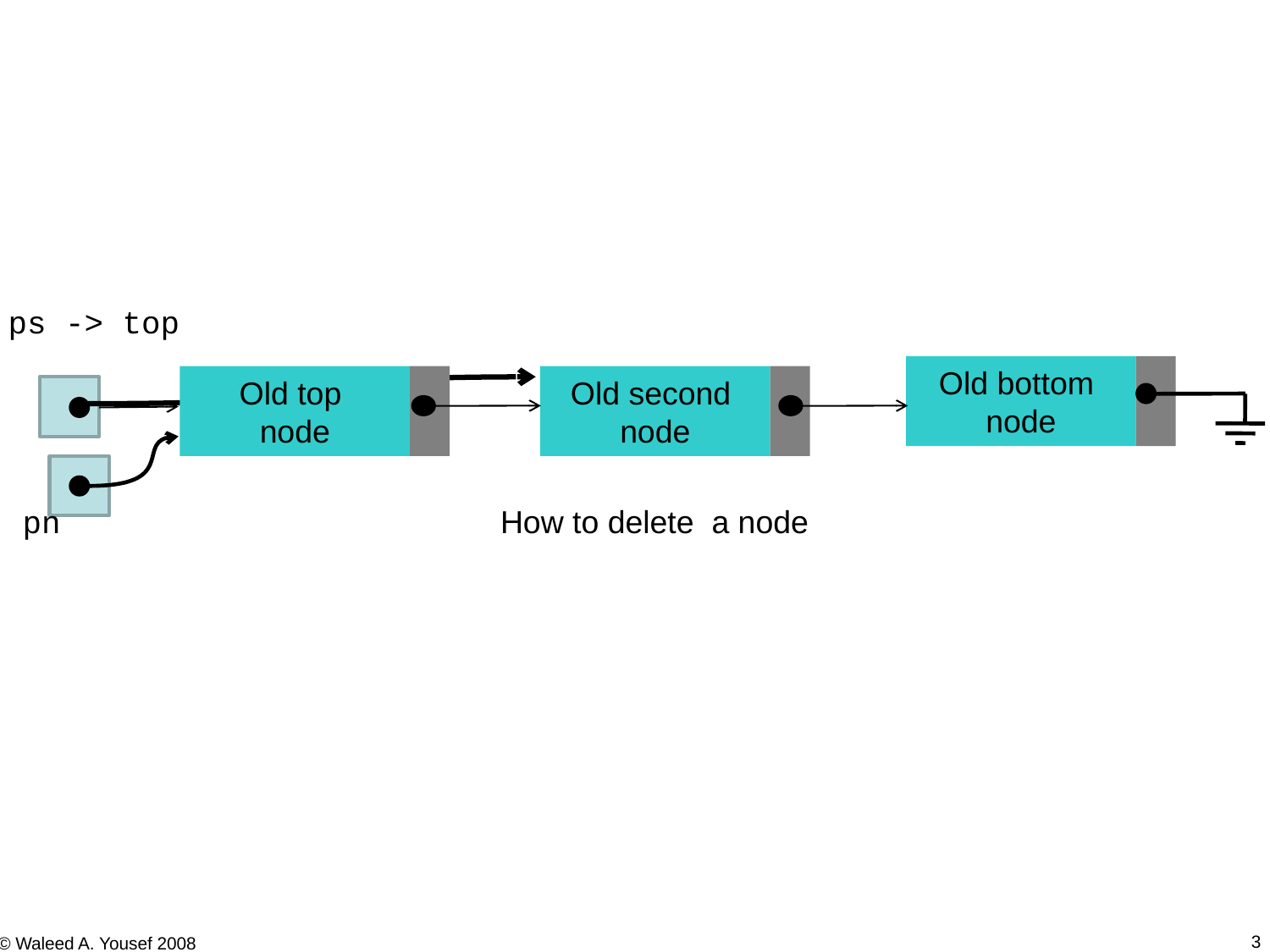

ps -> top

Old bottom
node

Old second
node

Old top
node

pn

How to delete  a node
3
© Waleed A. Yousef 2008